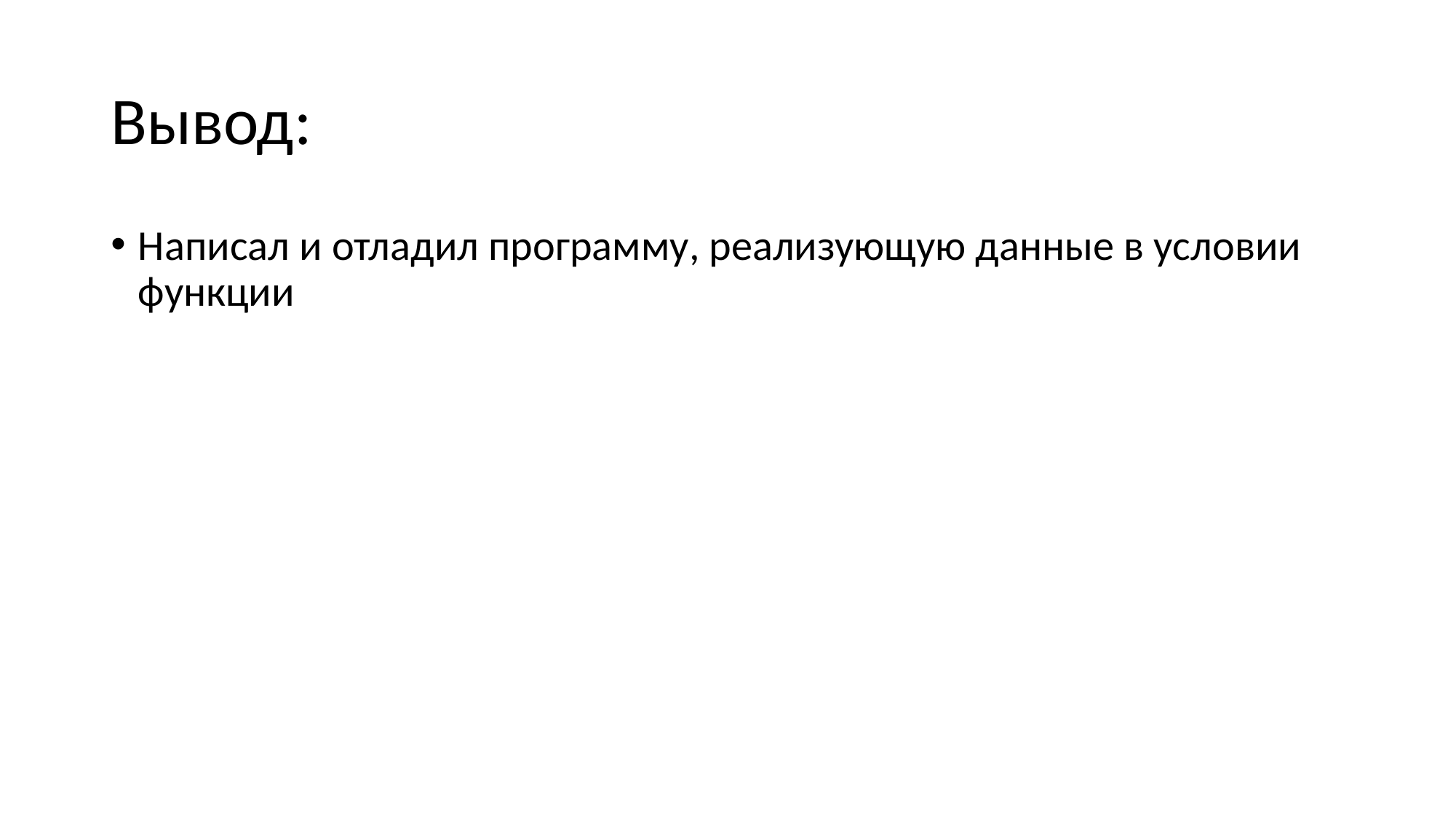

# Вывод:
Написал и отладил программу, реализующую данные в условии функции